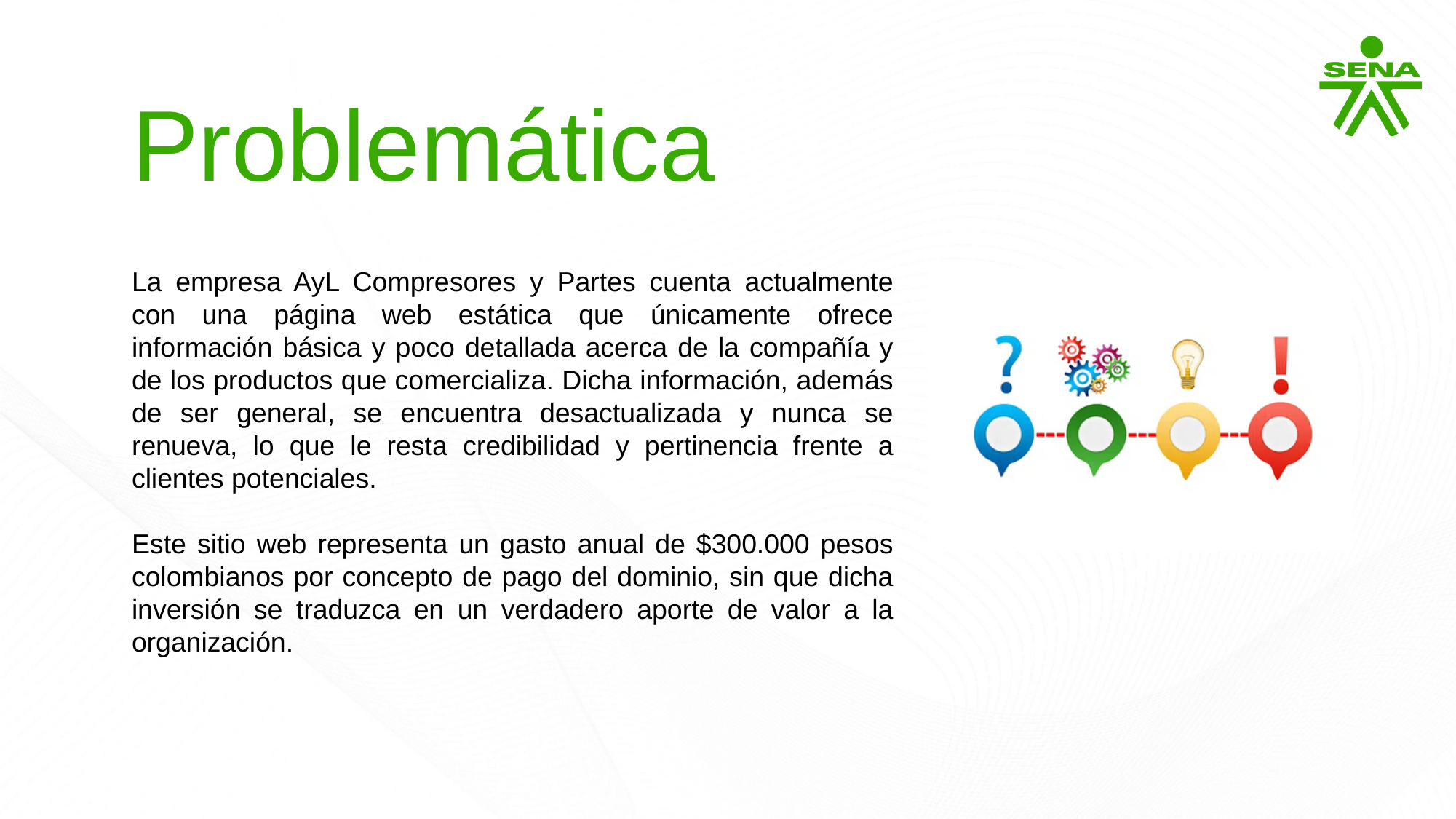

Problemática
La empresa AyL Compresores y Partes cuenta actualmente con una página web estática que únicamente ofrece información básica y poco detallada acerca de la compañía y de los productos que comercializa. Dicha información, además de ser general, se encuentra desactualizada y nunca se renueva, lo que le resta credibilidad y pertinencia frente a clientes potenciales.

Este sitio web representa un gasto anual de $300.000 pesos colombianos por concepto de pago del dominio, sin que dicha inversión se traduzca en un verdadero aporte de valor a la organización.